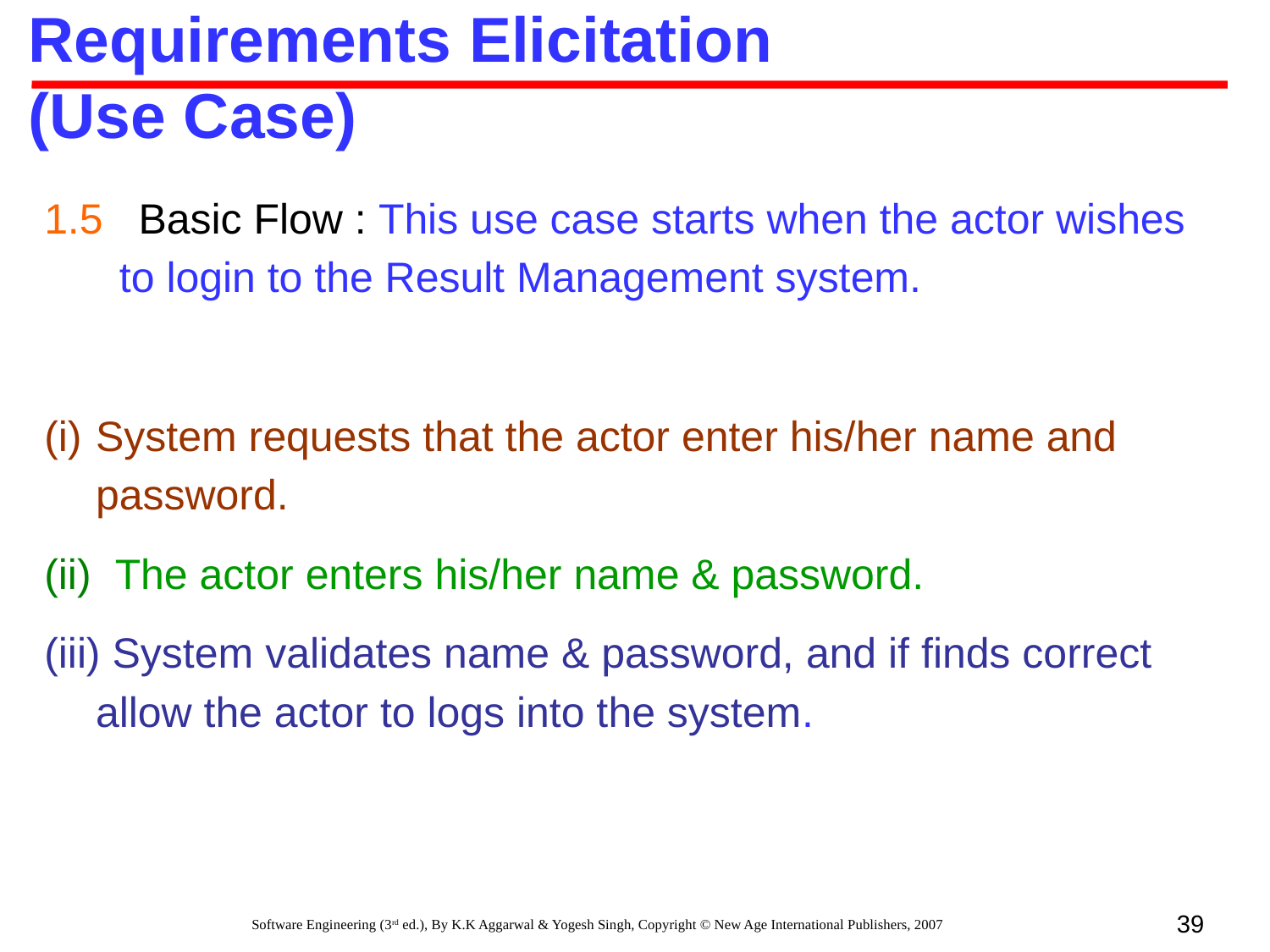

Requirements Elicitation (Use Case)

1.5   Basic Flow : This use case starts when the actor wishes    to login to the Result Management system.

System requests that the actor enter his/her name and   password.
(ii)  The actor enters his/her name & password.
(iii) System validates name & password, and if finds correct  allow the actor to logs into the system.

39